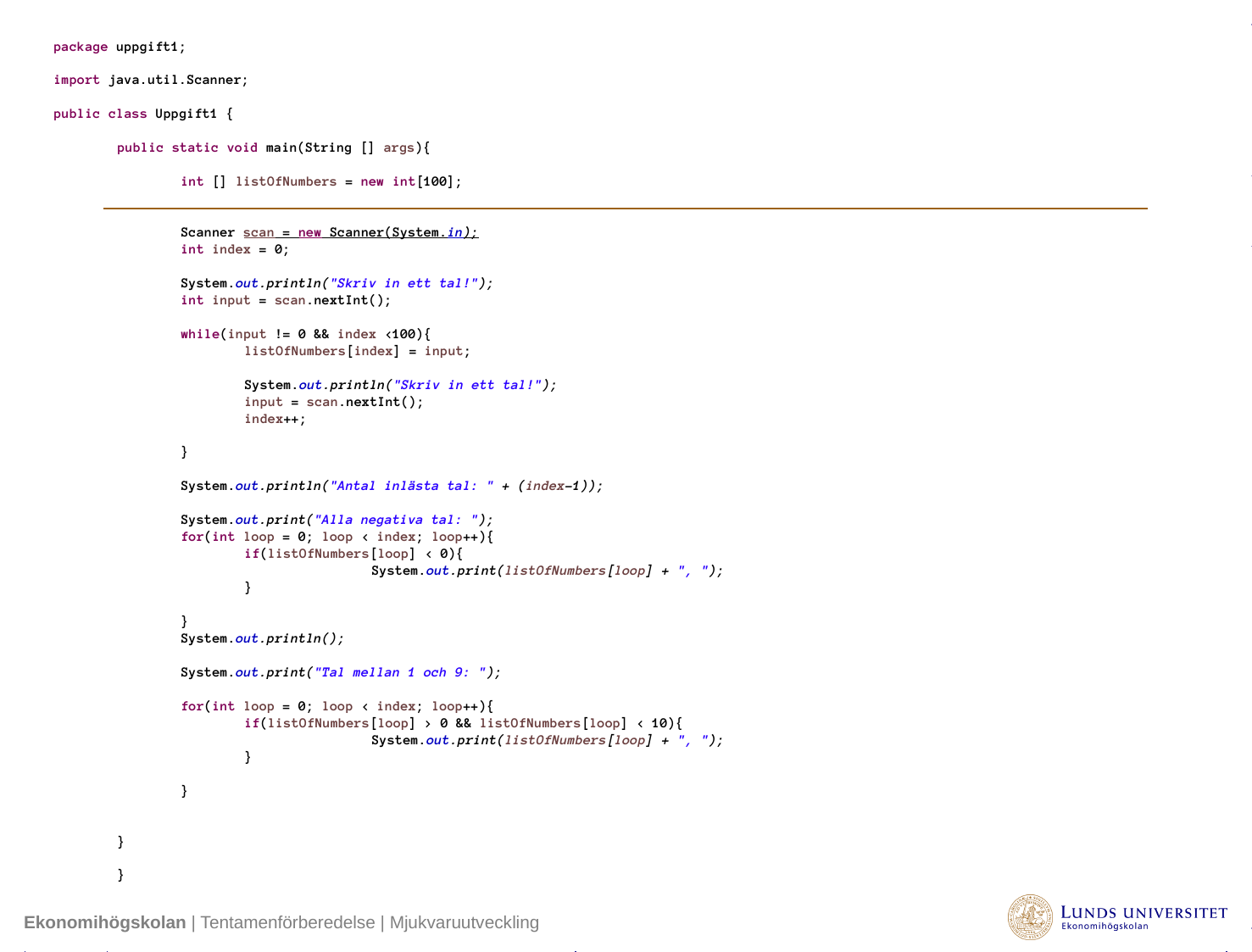

package uppgift1;

import java.util.Scanner;

public class Uppgift1 {

public static void main(String [] args){

int [] listOfNumbers = new int[100];

Scanner scan = new Scanner(System.in);
int index = 0;

System.out.println("Skriv in ett tal!");
int input = scan.nextInt();

while(input != 0 && index <100){
listOfNumbers[index] = input;

System.out.println("Skriv in ett tal!");
input = scan.nextInt();
index++;

}

System.out.println("Antal inlästa tal: " + (index-1));

System.out.print("Alla negativa tal: ");
for(int loop = 0; loop < index; loop++){
if(listOfNumbers[loop] < 0){
	System.out.print(listOfNumbers[loop] + ", ");
}

}
System.out.println();

System.out.print("Tal mellan 1 och 9: ");

for(int loop = 0; loop < index; loop++){
if(listOfNumbers[loop] > 0 && listOfNumbers[loop] < 10){
	System.out.print(listOfNumbers[loop] + ", ");
}

}

}

}